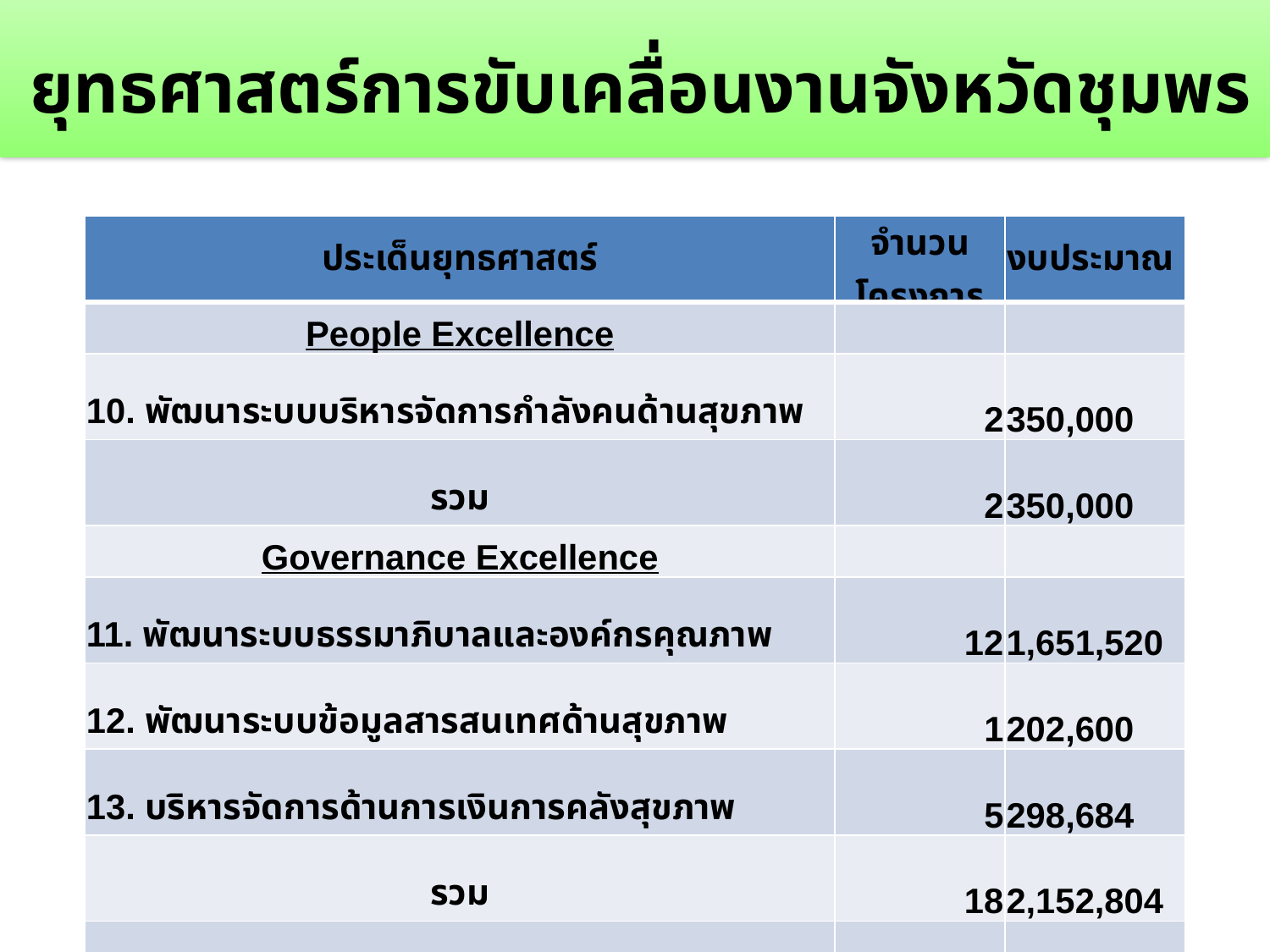

ยุทธศาสตร์การขับเคลื่อนงานจังหวัดชุมพร
| ประเด็นยุทธศาสตร์ | จำนวนโครงการ | งบประมาณ |
| --- | --- | --- |
| People Excellence |  |  |
| 10. พัฒนาระบบบริหารจัดการกำลังคนด้านสุขภาพ | 2 | 350,000 |
| รวม | 2 | 350,000 |
| Governance Excellence |  |  |
| 11. พัฒนาระบบธรรมาภิบาลและองค์กรคุณภาพ | 12 | 1,651,520 |
| 12. พัฒนาระบบข้อมูลสารสนเทศด้านสุขภาพ | 1 | 202,600 |
| 13. บริหารจัดการด้านการเงินการคลังสุขภาพ | 5 | 298,684 |
| รวม | 18 | 2,152,804 |
| รวมทั้งหมด | 112 | 16,731,204 |